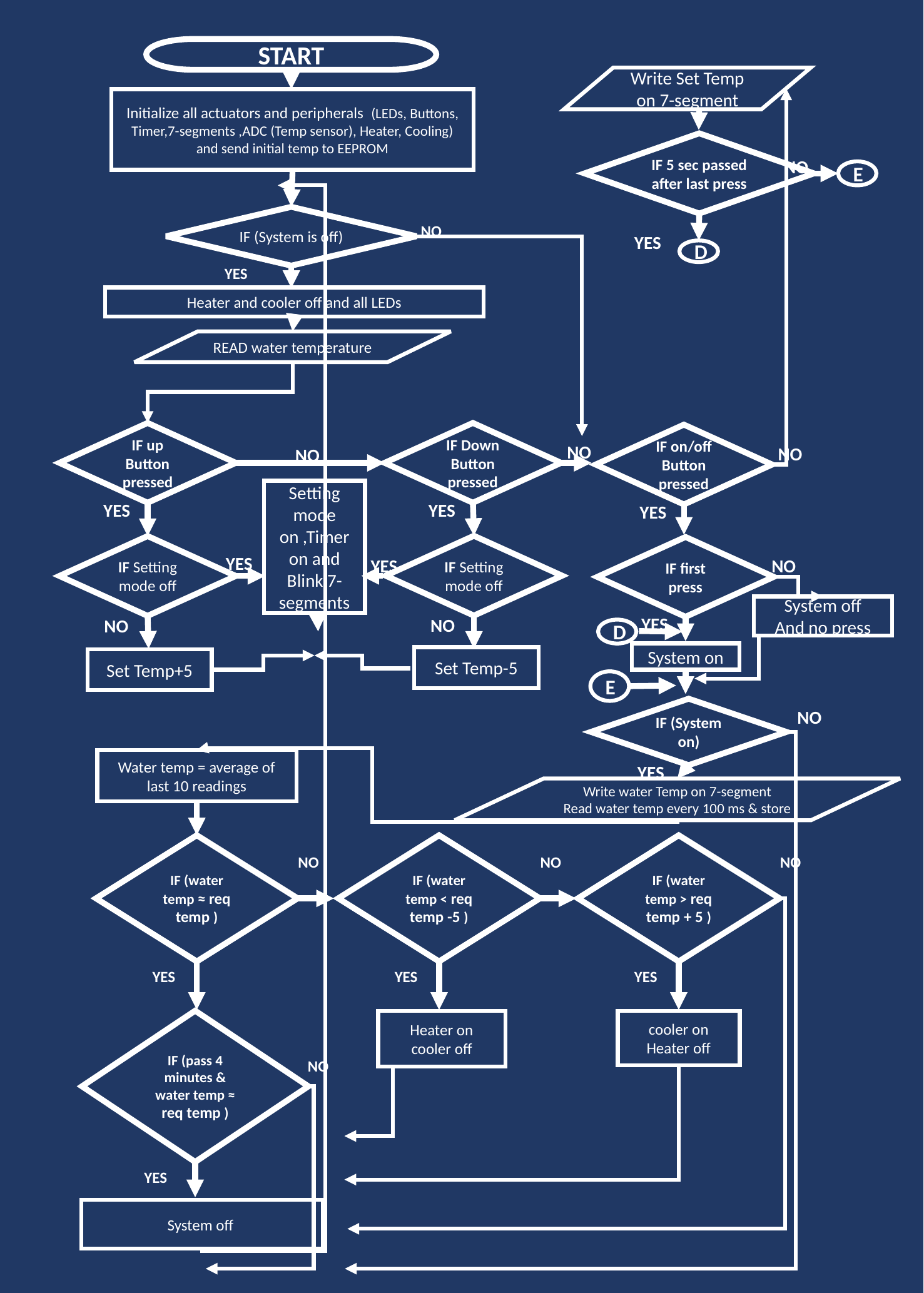

START
Initialize all actuators and peripherals  (LEDs, Buttons, Timer,7-segments ,ADC (Temp sensor), Heater, Cooling) and send initial temp to EEPROM
IF (System is off)
NO
YES
Heater and cooler off and all LEDs
READ water temperature
Write Set Temp on 7-segment
IF 5 sec passed after last press
E
D
NO
YES
D
IF (System on)
NO
YES
Write water Temp on 7-segment
Read water temp every 100 ms & store
IF up Button pressed
NO
YES
IF Down Button pressed
NO
YES
IF Setting mode off
YES
NO
IF on/off Button pressed
NO
YES
Setting mode on ,Timer on and Blink 7-segments
IF Setting mode off
YES
NO
IF first press
NO
YES
System off
And no press
System on
Set Temp-5
Set Temp+5
E
Water temp = average of last 10 readings
IF (water temp ≈ req temp )
NO
YES
IF (water temp < req temp -5 )
NO
YES
IF (water temp > req temp + 5 )
NO
YES
cooler on
Heater off
IF (pass 4 minutes &
water temp ≈ req temp )
NO
YES
Heater on
cooler off
System off